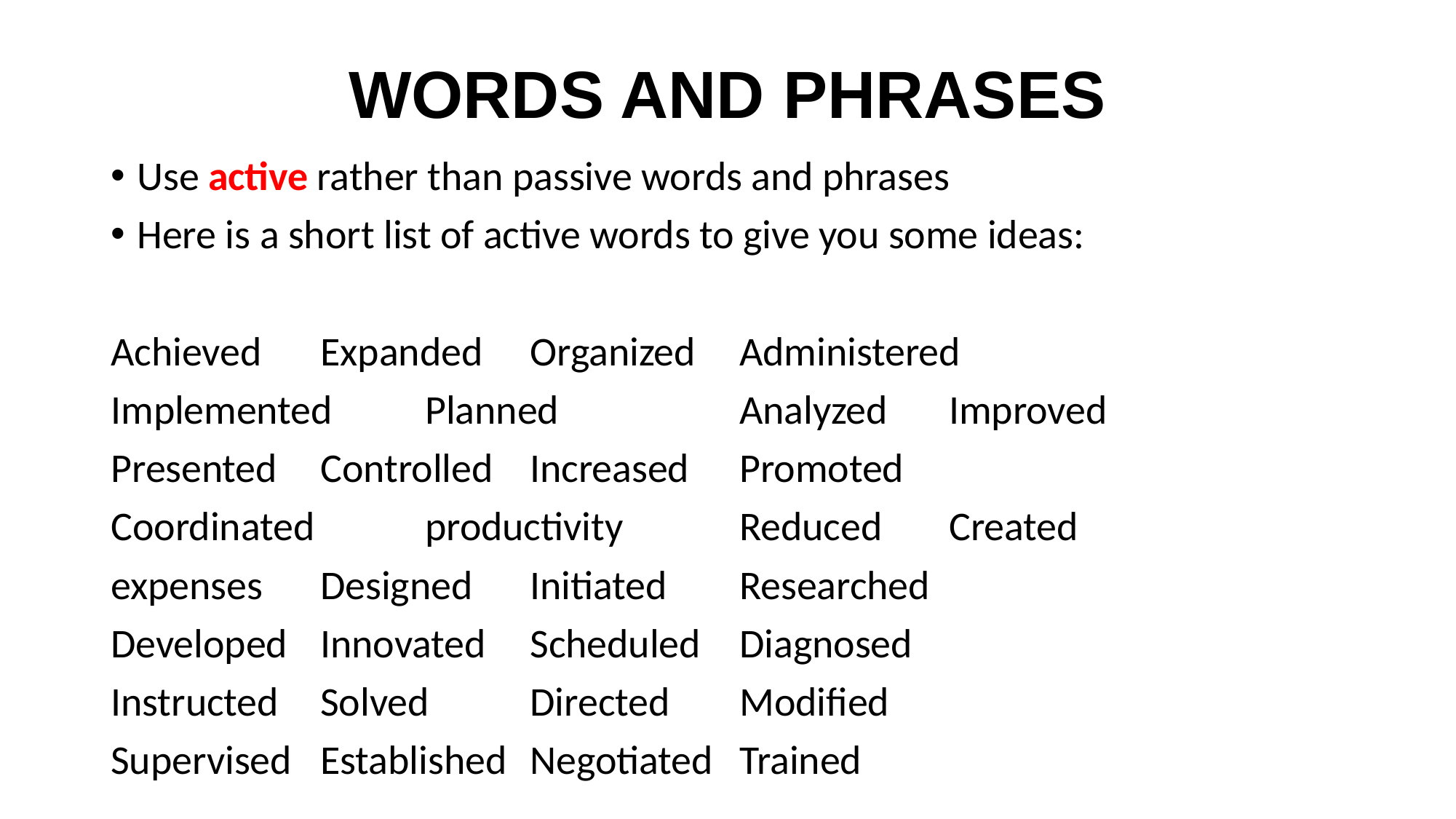

# WORDS AND PHRASES
Use active rather than passive words and phrases
Here is a short list of active words to give you some ideas:

Achieved 		Expanded 		Organized		Administered
Implemented 	Planned		Analyzed 		Improved
Presented		Controlled 		Increased 		Promoted
Coordinated 	productivity 		Reduced 		Created
expenses 		Designed 		Initiated 		Researched
Developed 		Innovated 		Scheduled		Diagnosed
Instructed 		Solved 		Directed 		Modified
Supervised		Established 		Negotiated 		Trained